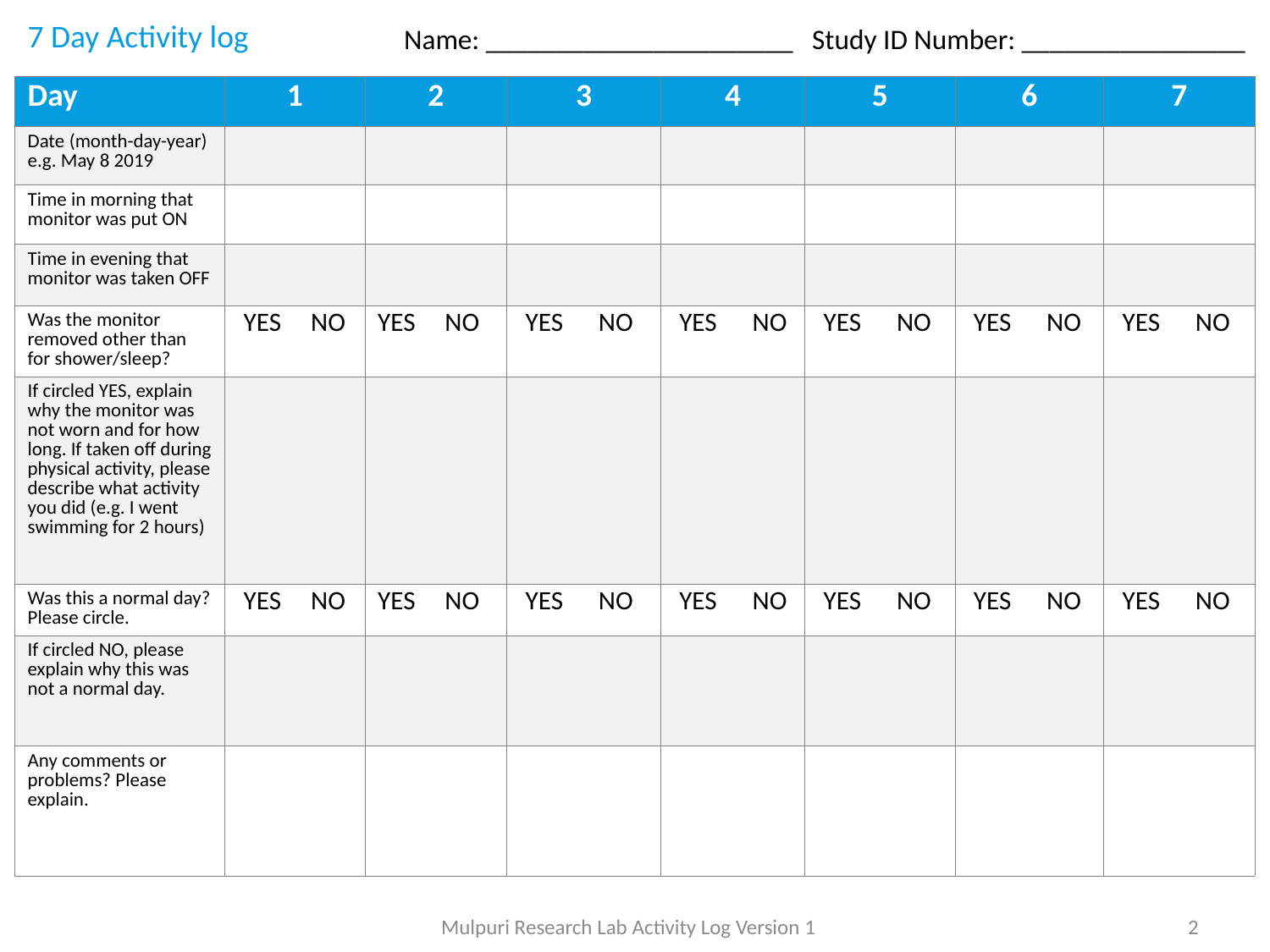

# 7 Day Activity log
Name: ______________________   Study ID Number: ________________
| Day | 1 | 2 | 3 | 4 | 5 | 6 | 7 |
| --- | --- | --- | --- | --- | --- | --- | --- |
| Date (month-day-year) e.g. May 8 2019 |  |  |  |  |  |  |  |
| Time in morning that monitor was put ON |  |  |  |  |  |  |  |
| Time in evening that monitor was taken OFF |  |  |  |  |  |  |  |
| Was the monitor removed other than for shower/sleep? | YES NO | YES NO | YES NO | YES NO | YES NO | YES NO | YES NO |
| If circled YES, explain why the monitor was not worn and for how long. If taken off during physical activity, please describe what activity you did (e.g. I went swimming for 2 hours) |  |  |  |  |  |  |  |
| Was this a normal day? Please circle. | YES NO | YES NO | YES NO | YES NO | YES NO | YES NO | YES NO |
| If circled NO, please explain why this was not a normal day. |  |  |  |  |  |  |  |
| Any comments or problems? Please explain. |  |  |  |  |  |  |  |
2
Mulpuri Research Lab Activity Log Version 1